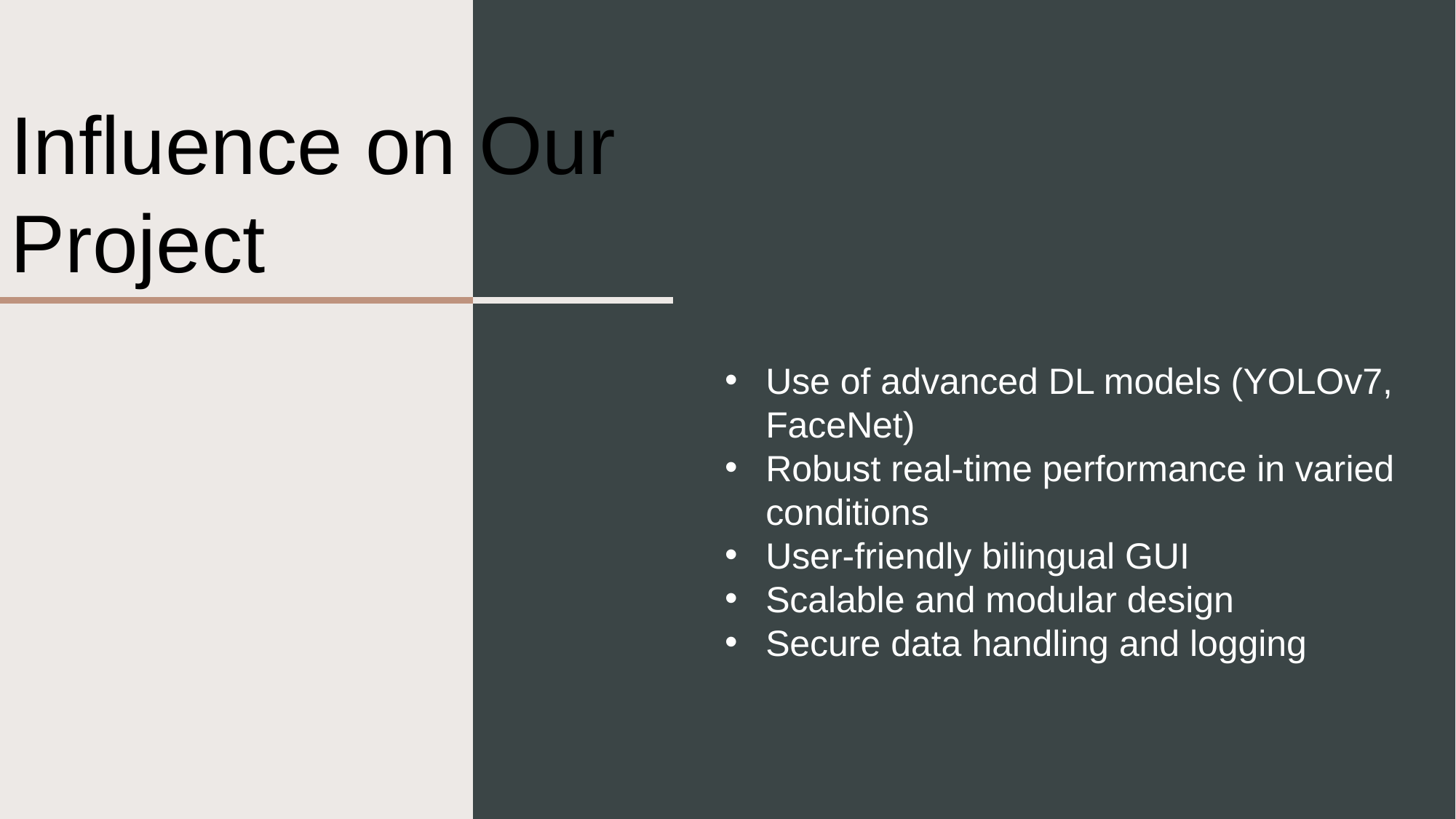

Influence on Our Project
Use of advanced DL models (YOLOv7, FaceNet)
Robust real-time performance in varied conditions
User-friendly bilingual GUI
Scalable and modular design
Secure data handling and logging